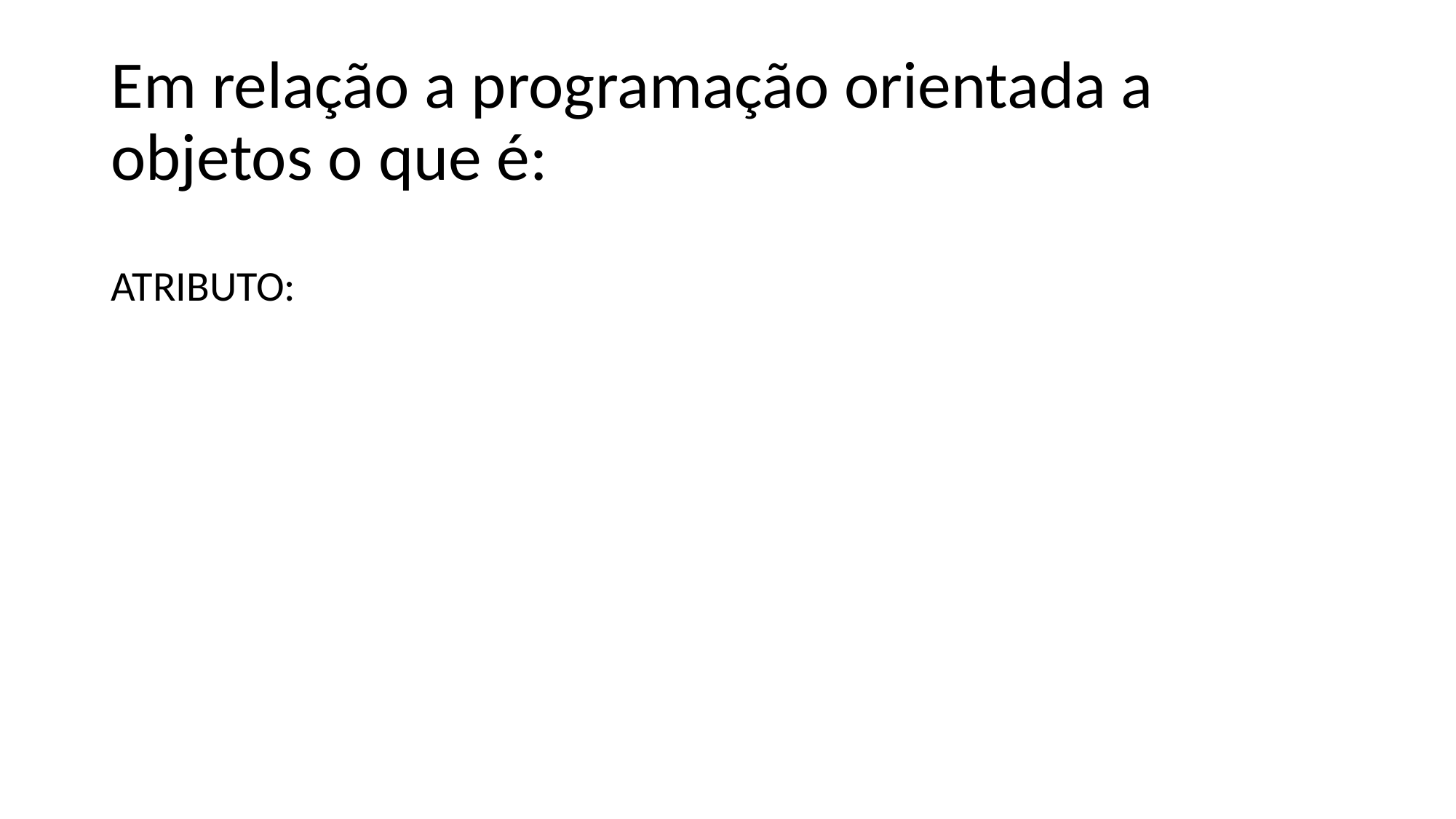

# Em relação a programação orientada a objetos o que é:
ATRIBUTO: